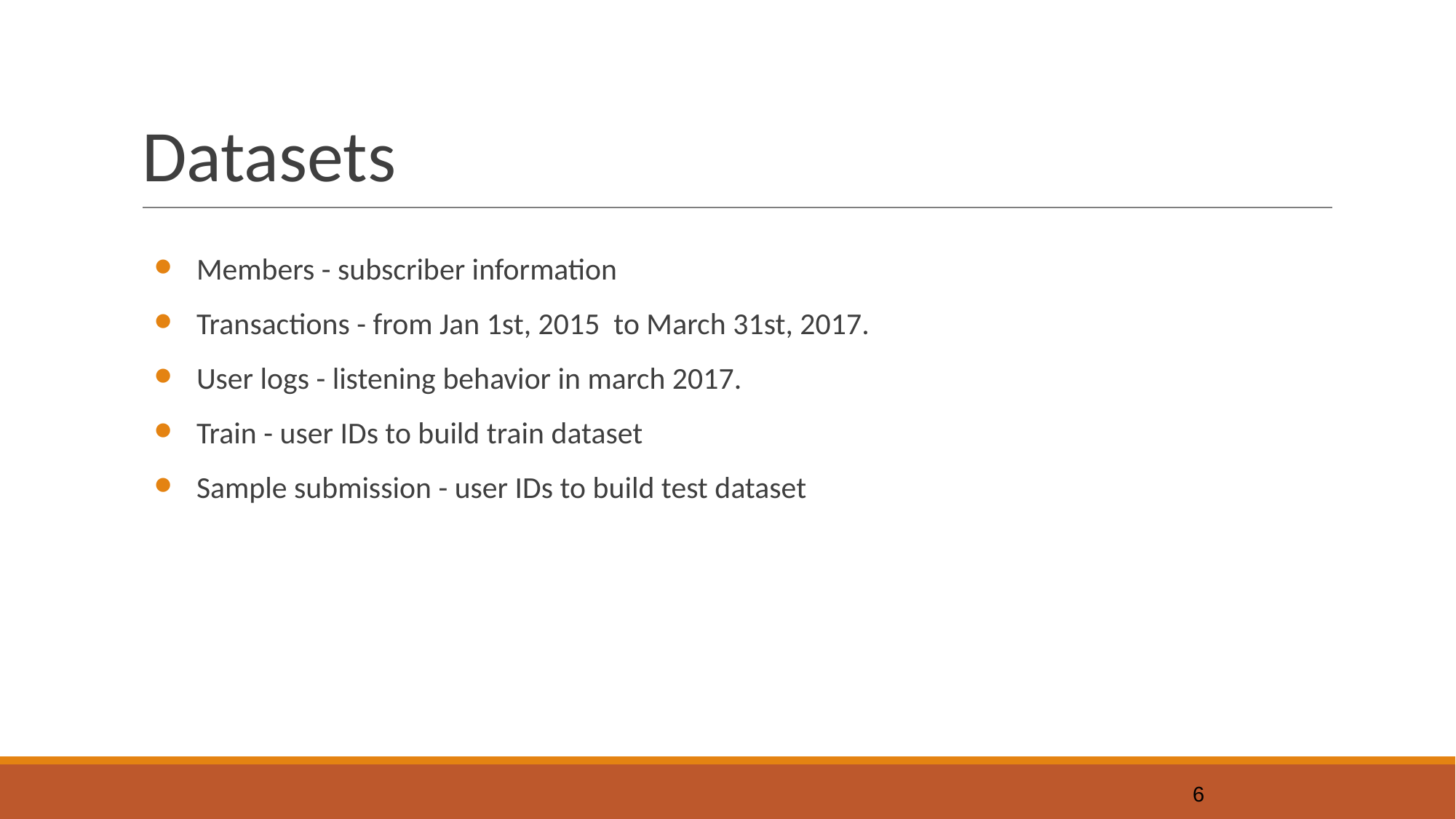

# Datasets
Members - subscriber information
Transactions - from Jan 1st, 2015  to March 31st, 2017.
User logs - listening behavior in march 2017.
Train - user IDs to build train dataset
Sample submission - user IDs to build test dataset

6